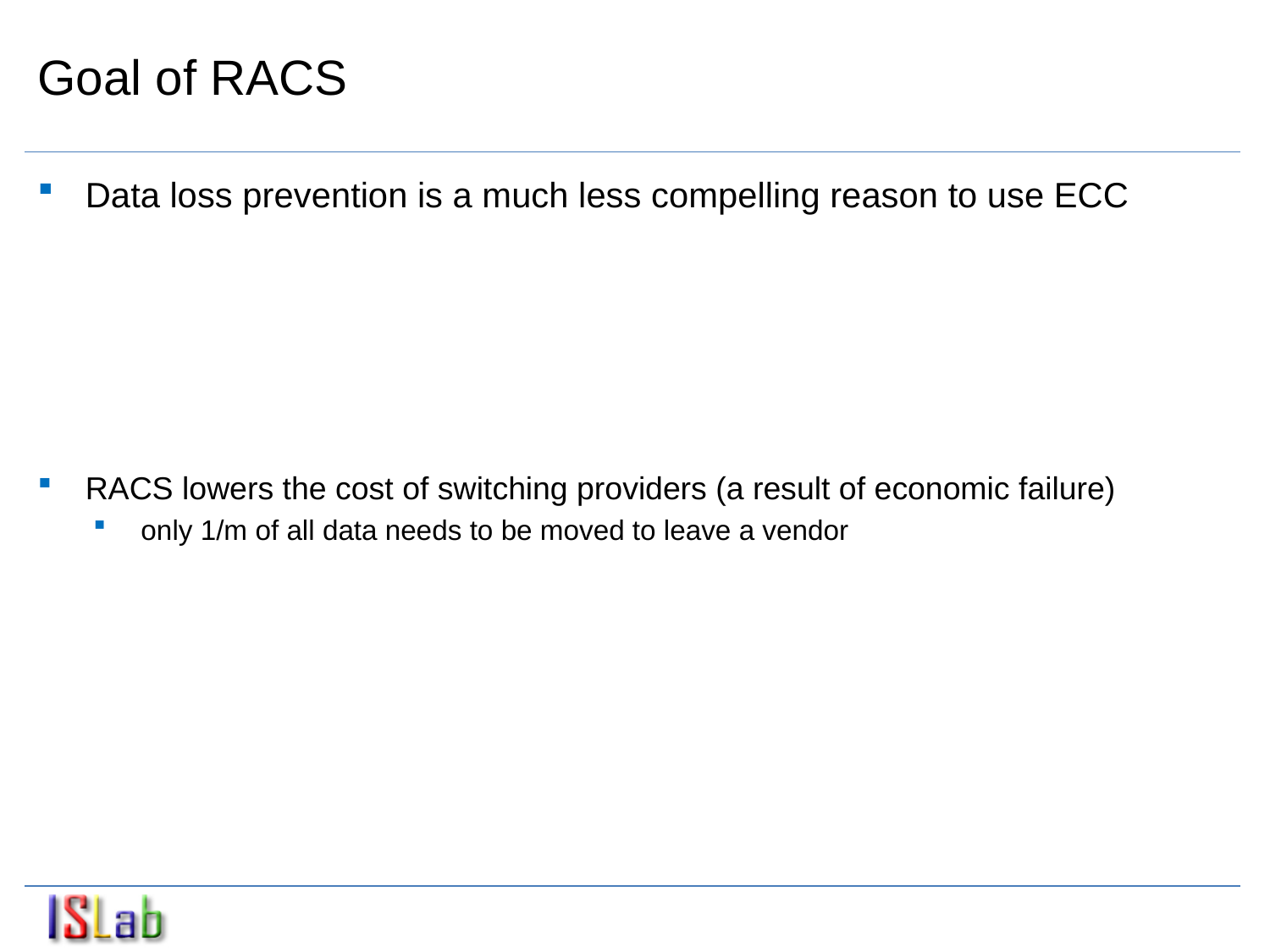

# Goal of RACS
Data loss prevention is a much less compelling reason to use ECC

RACS lowers the cost of switching providers (a result of economic failure)
only 1/m of all data needs to be moved to leave a vendor